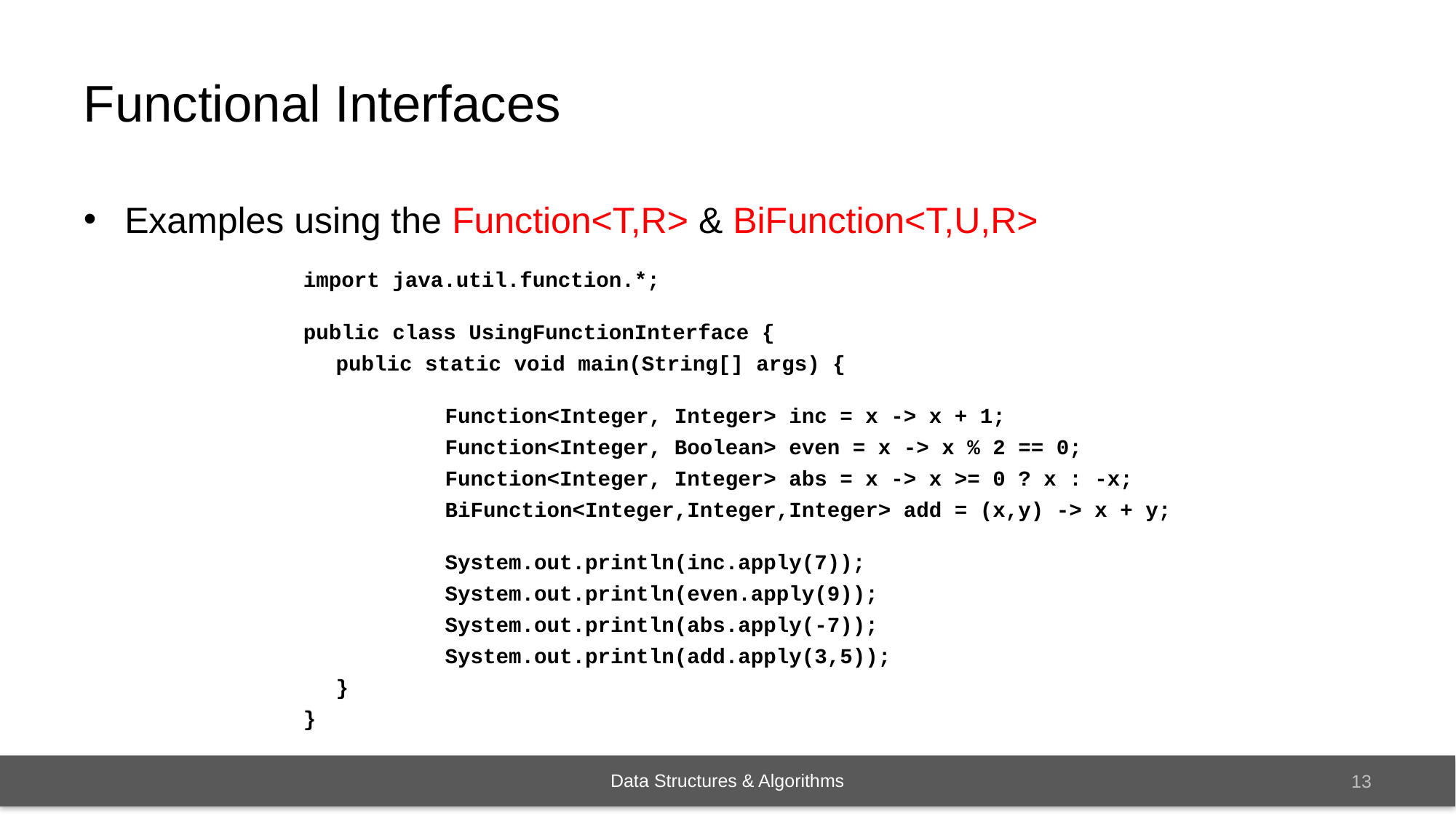

# Functional Interfaces
Examples using the Function<T,R> & BiFunction<T,U,R>
import java.util.function.*;

public class UsingFunctionInterface {
	public static void main(String[] args) {

		Function<Integer, Integer> inc = x -> x + 1;
		Function<Integer, Boolean> even = x -> x % 2 == 0;
		Function<Integer, Integer> abs = x -> x >= 0 ? x : -x;
		BiFunction<Integer,Integer,Integer> add = (x,y) -> x + y;

		System.out.println(inc.apply(7));
		System.out.println(even.apply(9));
		System.out.println(abs.apply(-7));
		System.out.println(add.apply(3,5));
	}
}

13